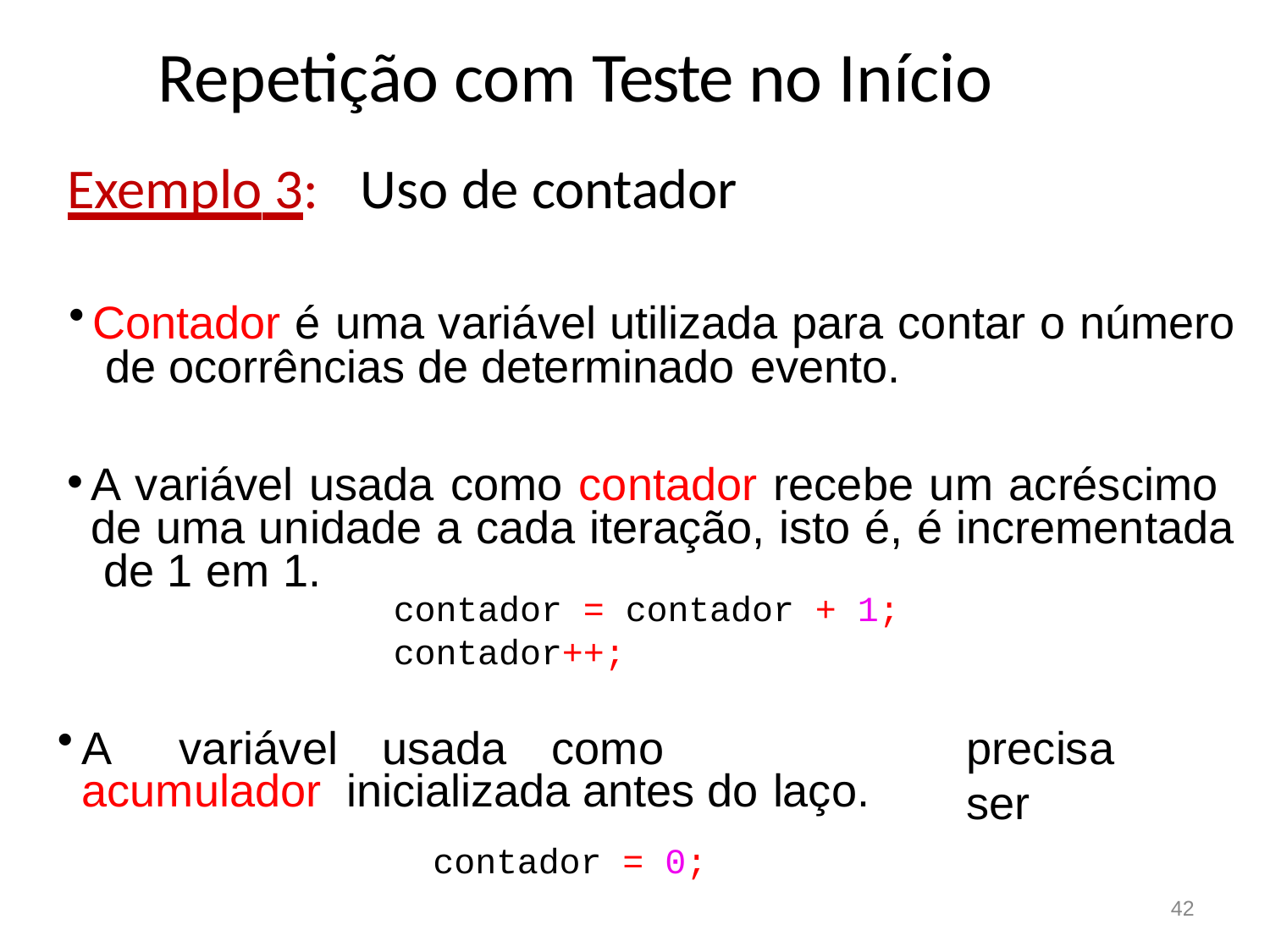

# Repetição com Teste no Início
Exemplo 3:	Uso de contador

Contador é uma variável utilizada para contar o número  de ocorrências de determinado evento.

A variável usada como contador recebe um acréscimo  de uma unidade a cada iteração, isto é, é incrementada  de 1 em 1.
contador = contador + 1;
contador++;
A	variável	usada	como	acumulador  inicializada antes do laço.
contador = 0;
precisa	ser
42